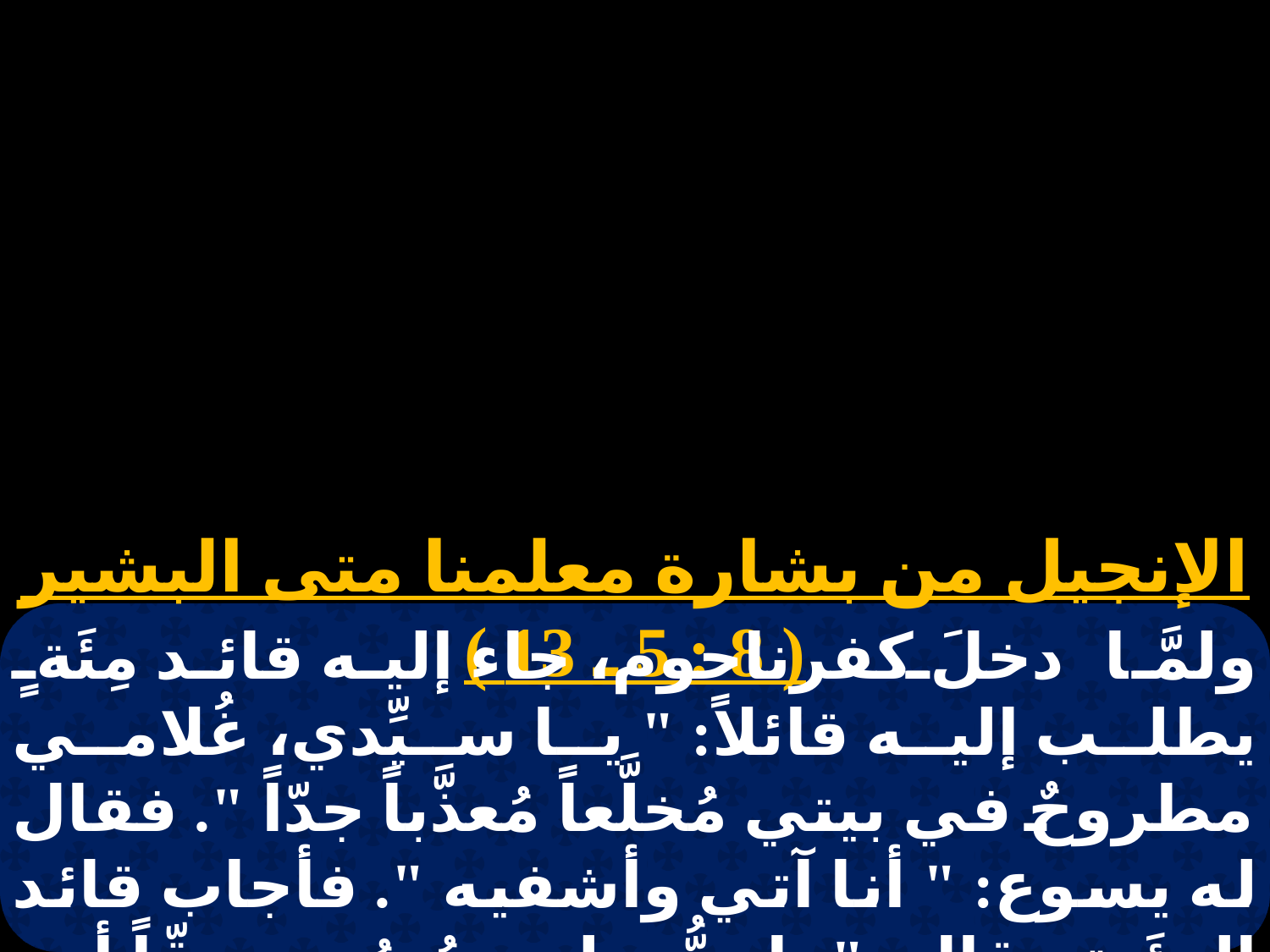

الإنجيل من بشارة معلمنا متى البشير ( 8 : 5 ـ 13 )
ولمَّا دخلَ كفرناحوم، جاء إليه قائد مِئَةٍ يطلب إليه قائلاً: " يا سيِّدي، غُلامي مطروحٌ في بيتي مُخلَّعاً مُعذَّباً جدّاً ". فقال له يسوع: " أنا آتي وأشفيه ". فأجاب قائد المِئَة وقال: " ياربُّ، لستُ مُستحقّاً أن تدخل تحت سقف بيتي،